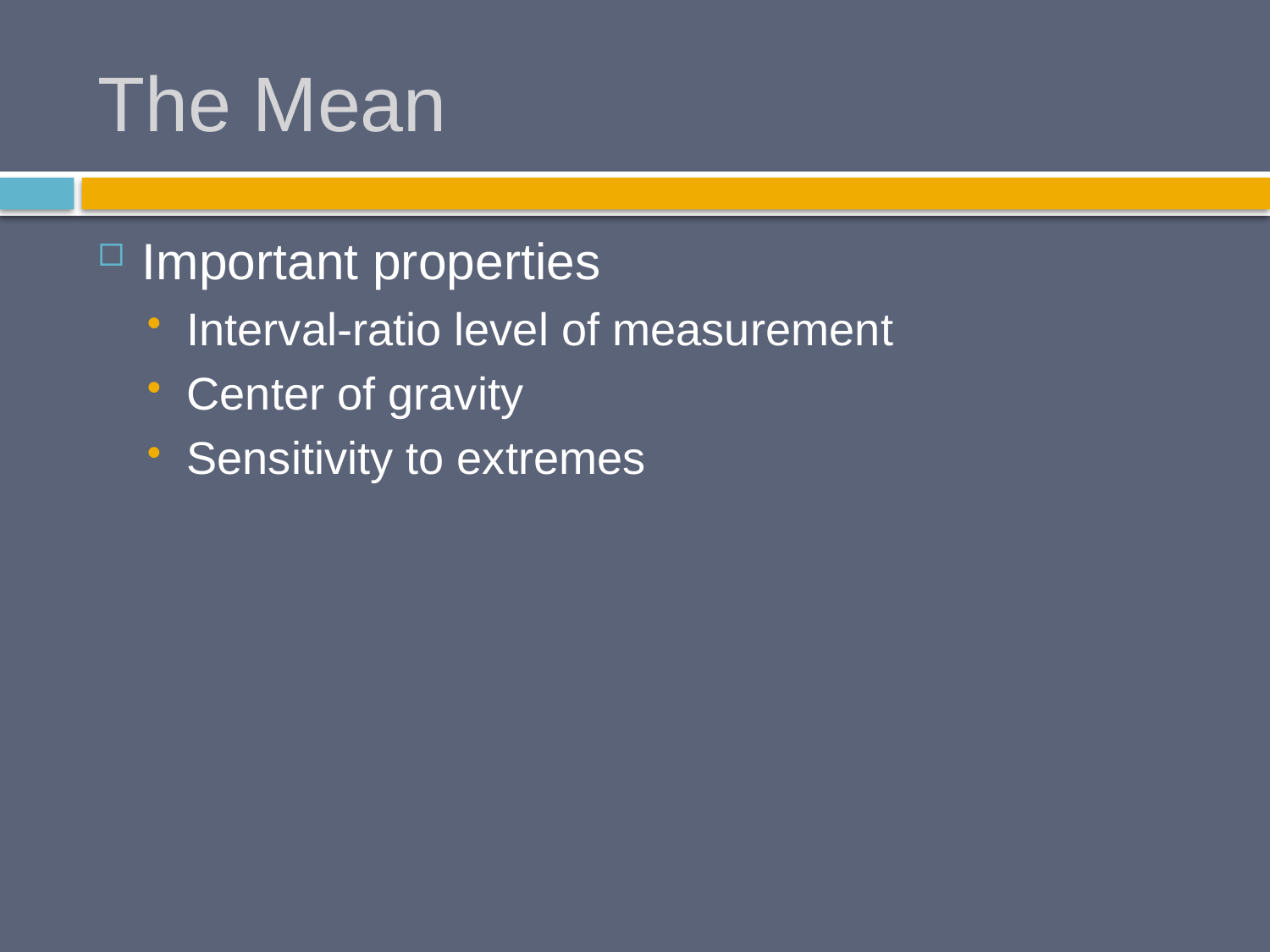

# The Mean
Important properties
Interval-ratio level of measurement
Center of gravity
Sensitivity to extremes